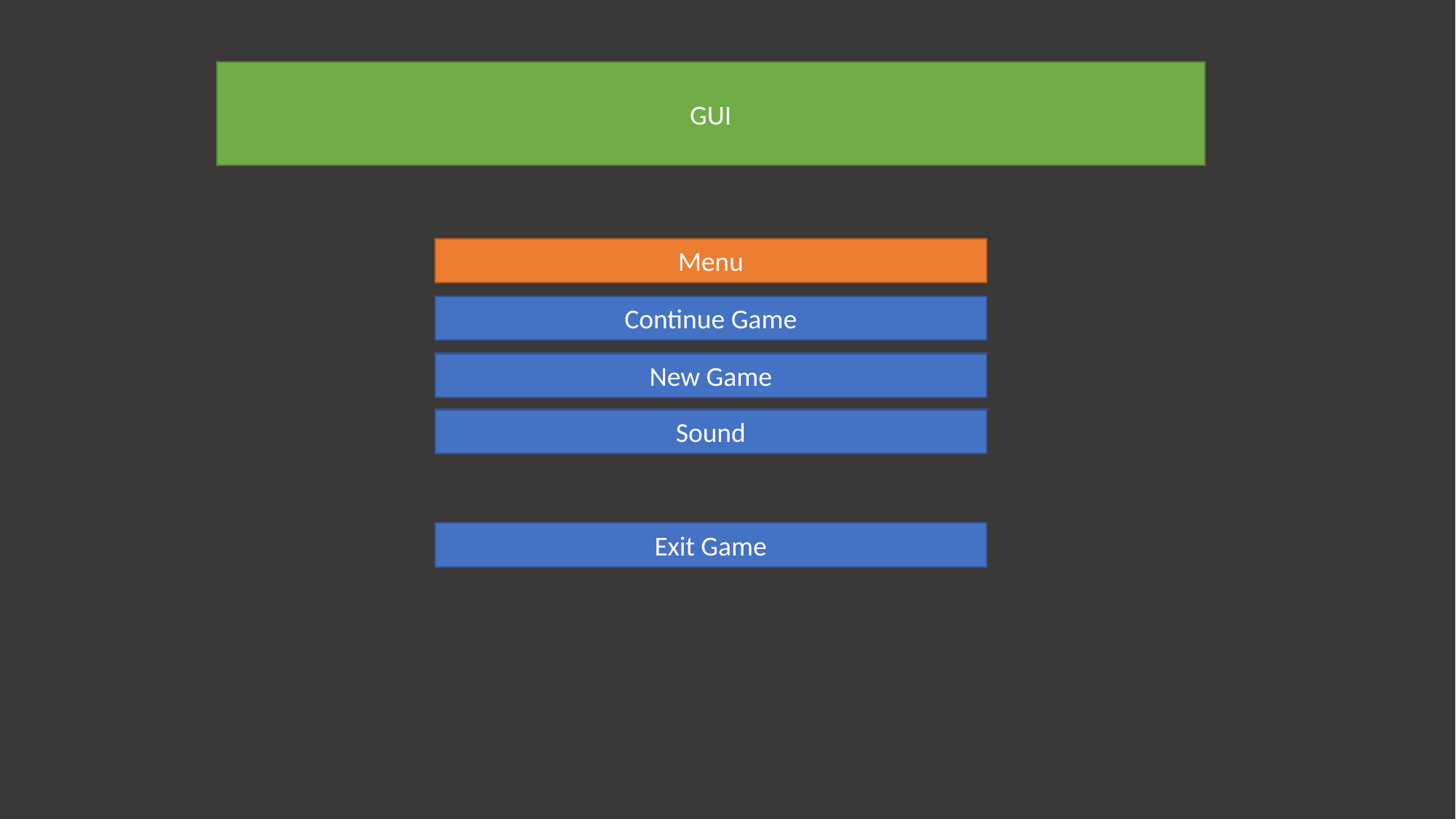

GUI
Menu
Continue Game
New Game
Sound
Exit Game